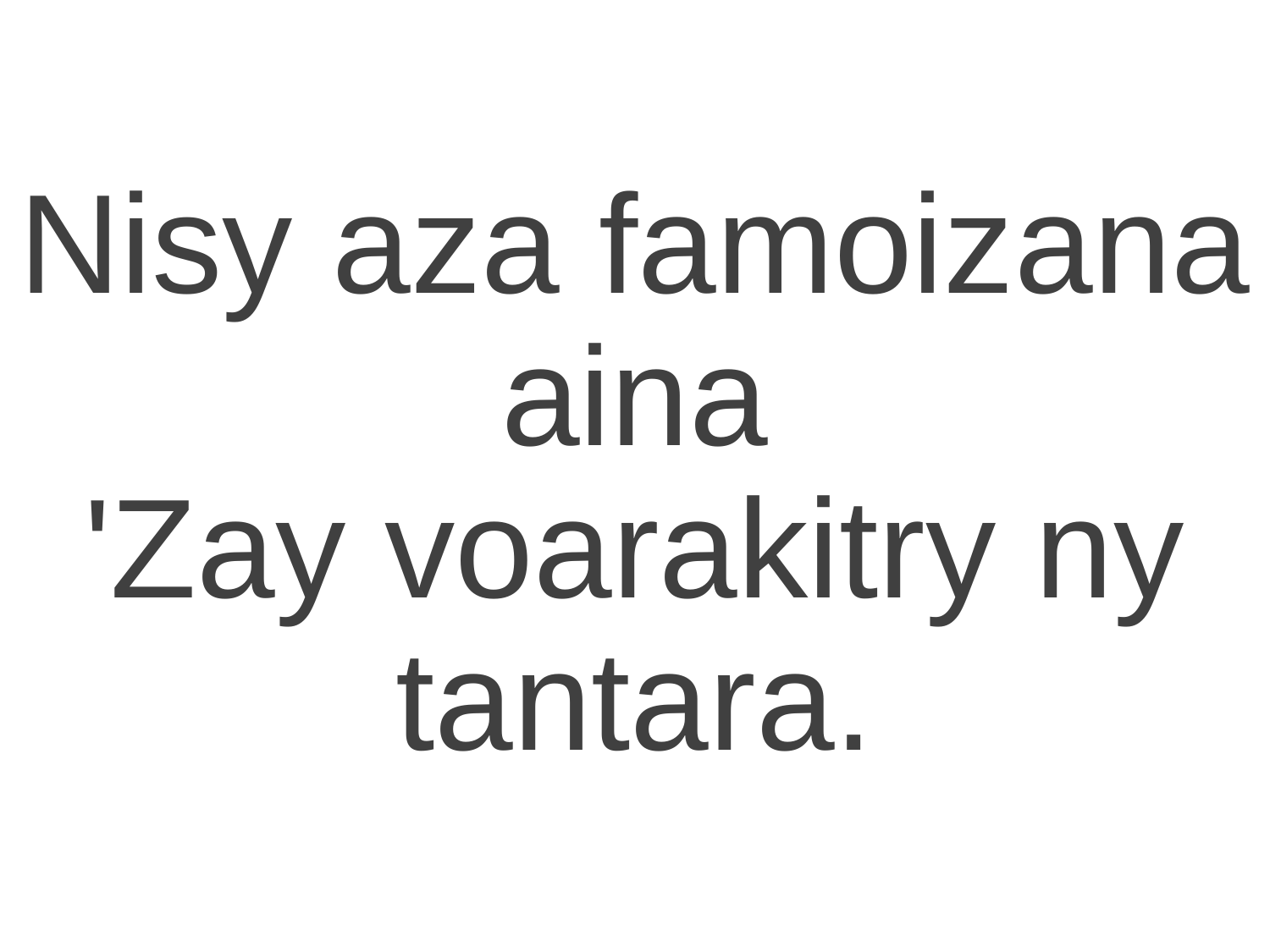

Nisy aza famoizana aina
'Zay voarakitry ny tantara.